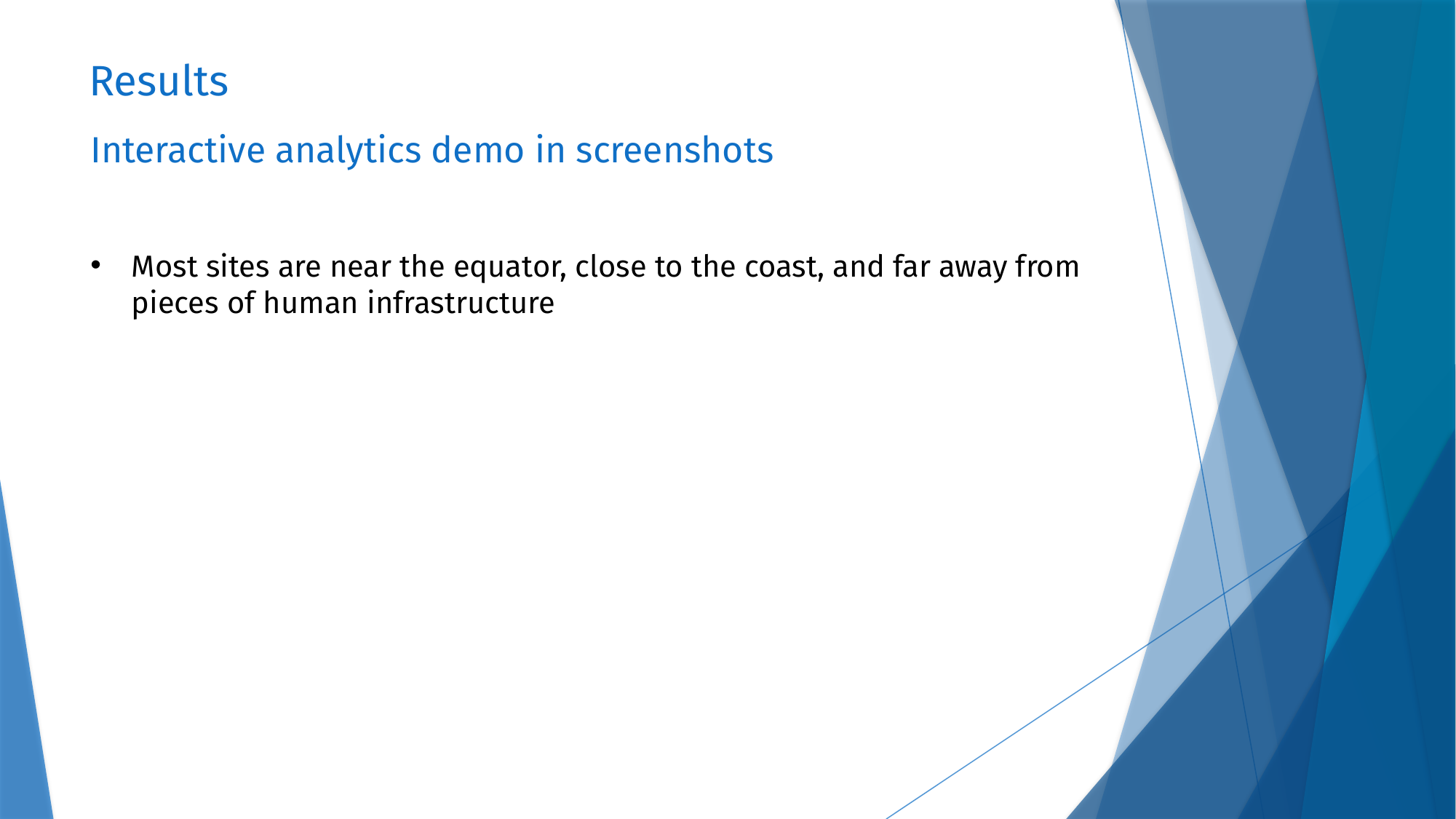

Results

Interactive analytics demo in screenshots

Most sites are near the equator, close to the coast, and far away from pieces of human infrastructure